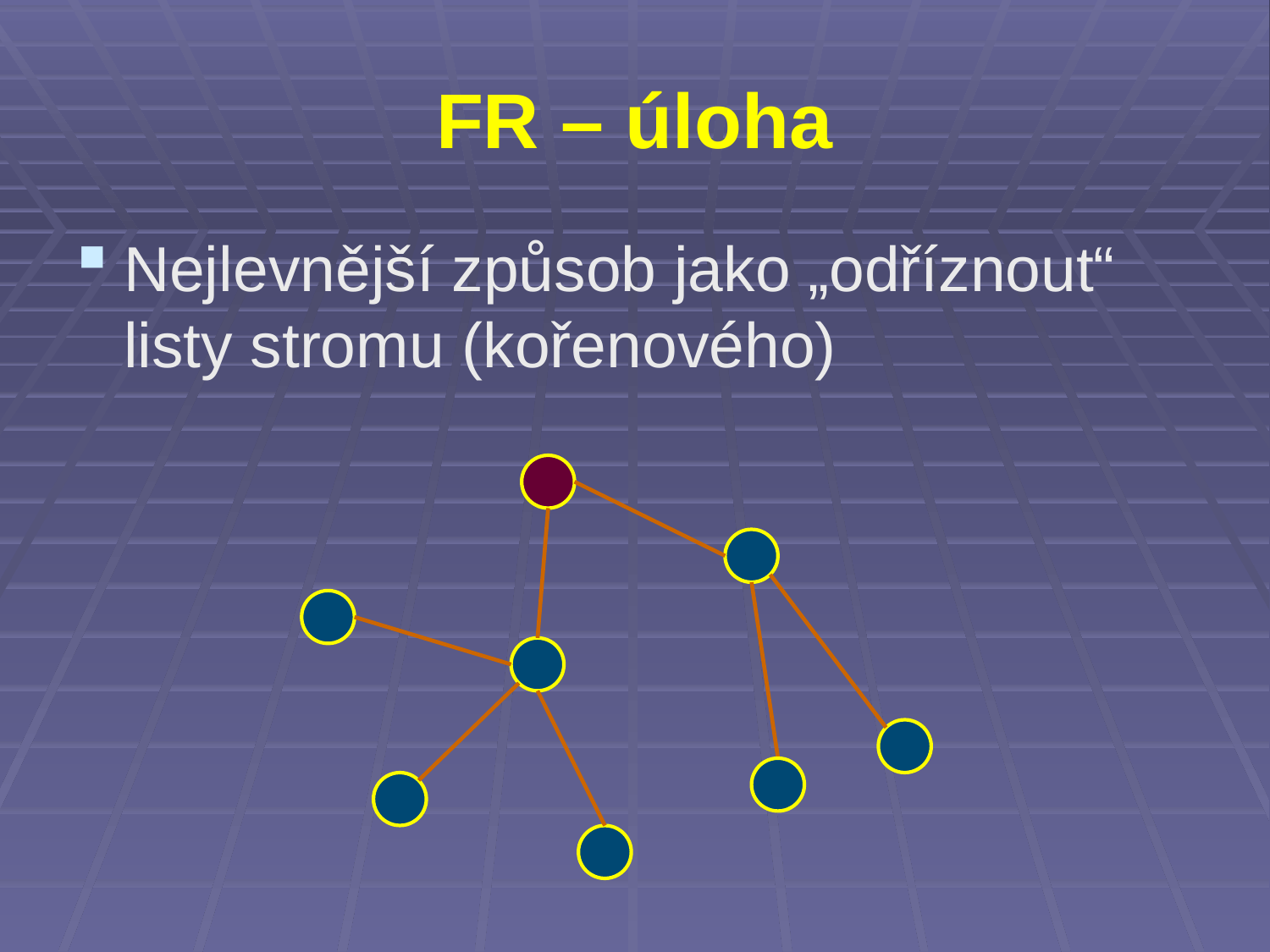

# FR – úloha
Nejlevnější způsob jako „odříznout“ listy stromu (kořenového)